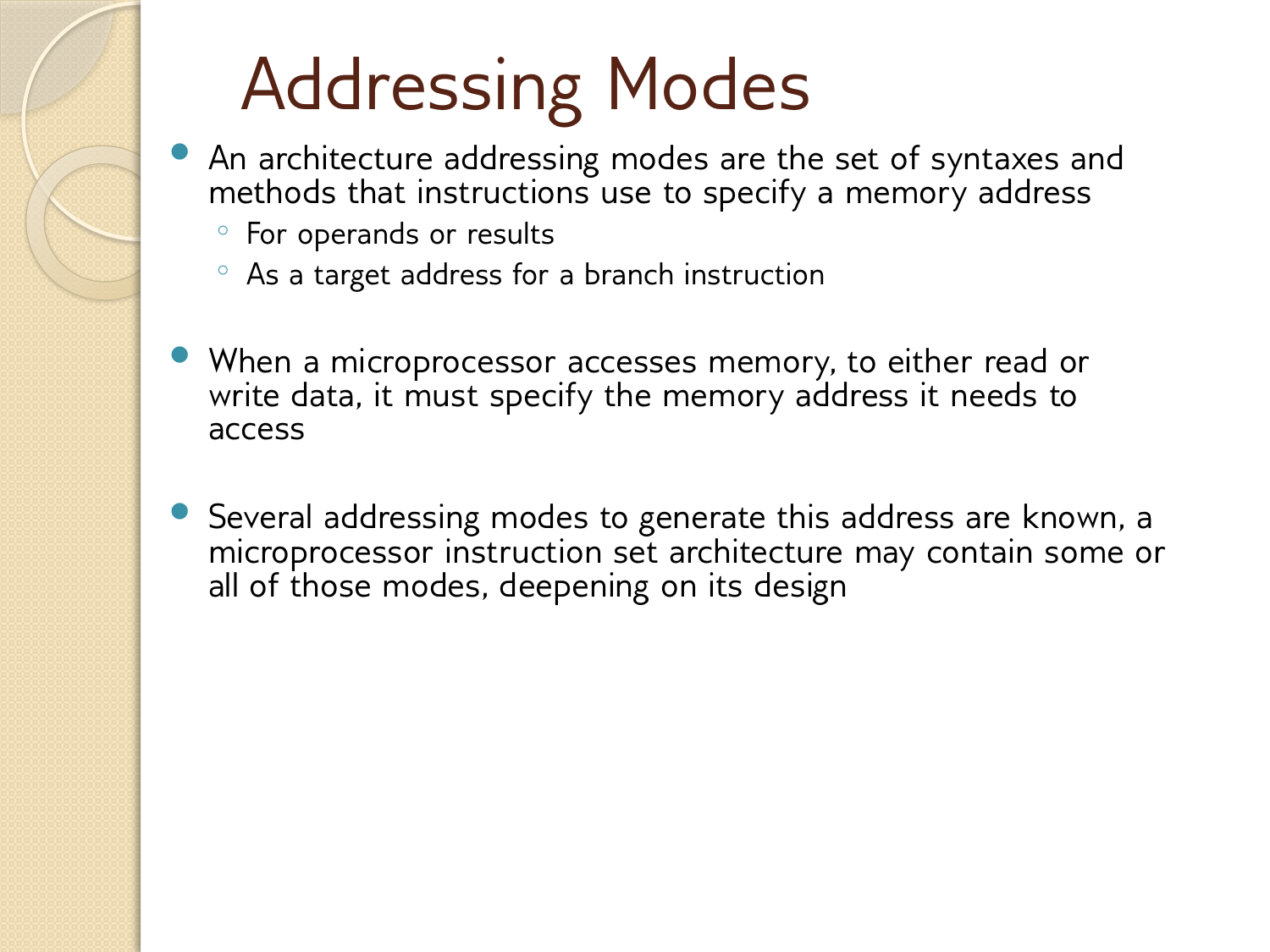

# Addressing Modes
An architecture addressing modes are the set of syntaxes and methods that instructions use to specify a memory address
For operands or results
As a target address for a branch instruction

When a microprocessor accesses memory, to either read or write data, it must specify the memory address it needs to access

Several addressing modes to generate this address are known, a microprocessor instruction set architecture may contain some or all of those modes, deepening on its design